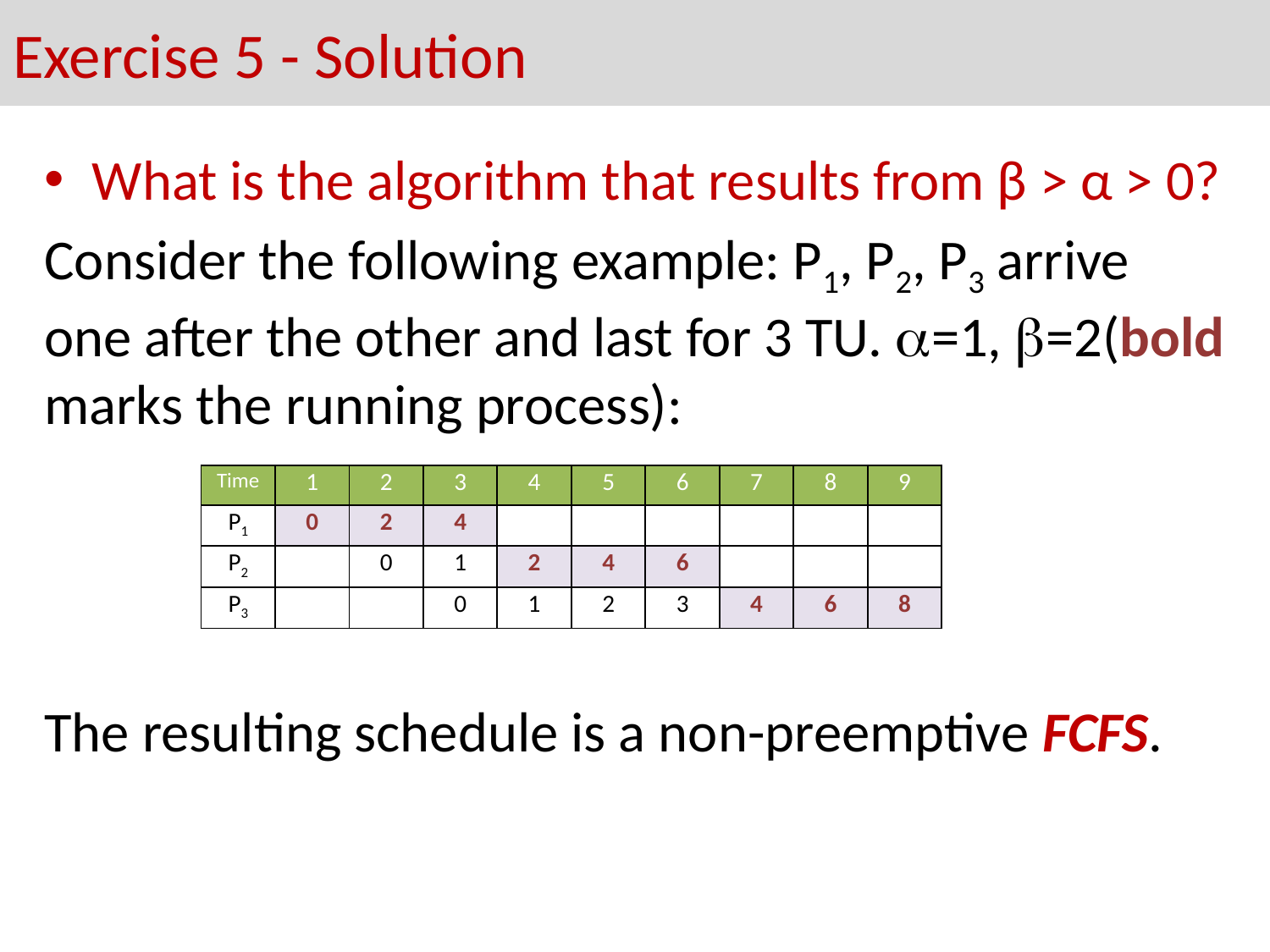

# Exercise 5 - Solution
What is the algorithm that results from β > α > 0?
Consider the following example: P1, P2, P3 arrive one after the other and last for 3 TU. α=1, β=2(bold marks the running process):
The resulting schedule is a non-preemptive FCFS.
| Time | 1 | 2 | 3 | 4 | 5 | 6 | 7 | 8 | 9 |
| --- | --- | --- | --- | --- | --- | --- | --- | --- | --- |
| P1 | 0 | 2 | 4 |  |  |  |  |  |  |
| P2 |  | 0 | 1 | 2 | 4 | 6 |  |  |  |
| P3 |  |  | 0 | 1 | 2 | 3 | 4 | 6 | 8 |